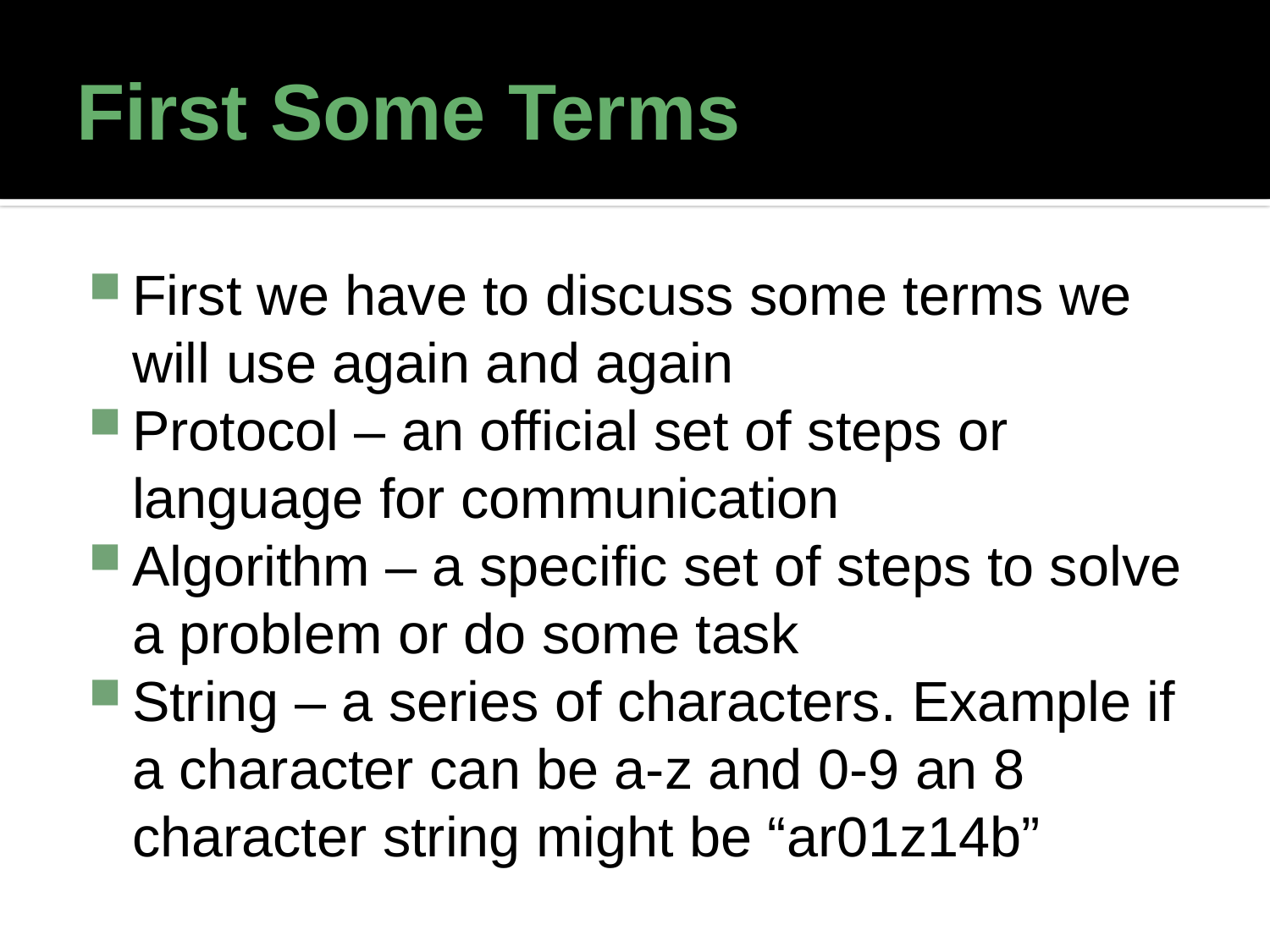

# First Some Terms
First we have to discuss some terms we will use again and again
Protocol – an official set of steps or language for communication
Algorithm – a specific set of steps to solve a problem or do some task
String – a series of characters. Example if a character can be a-z and 0-9 an 8 character string might be “ar01z14b”